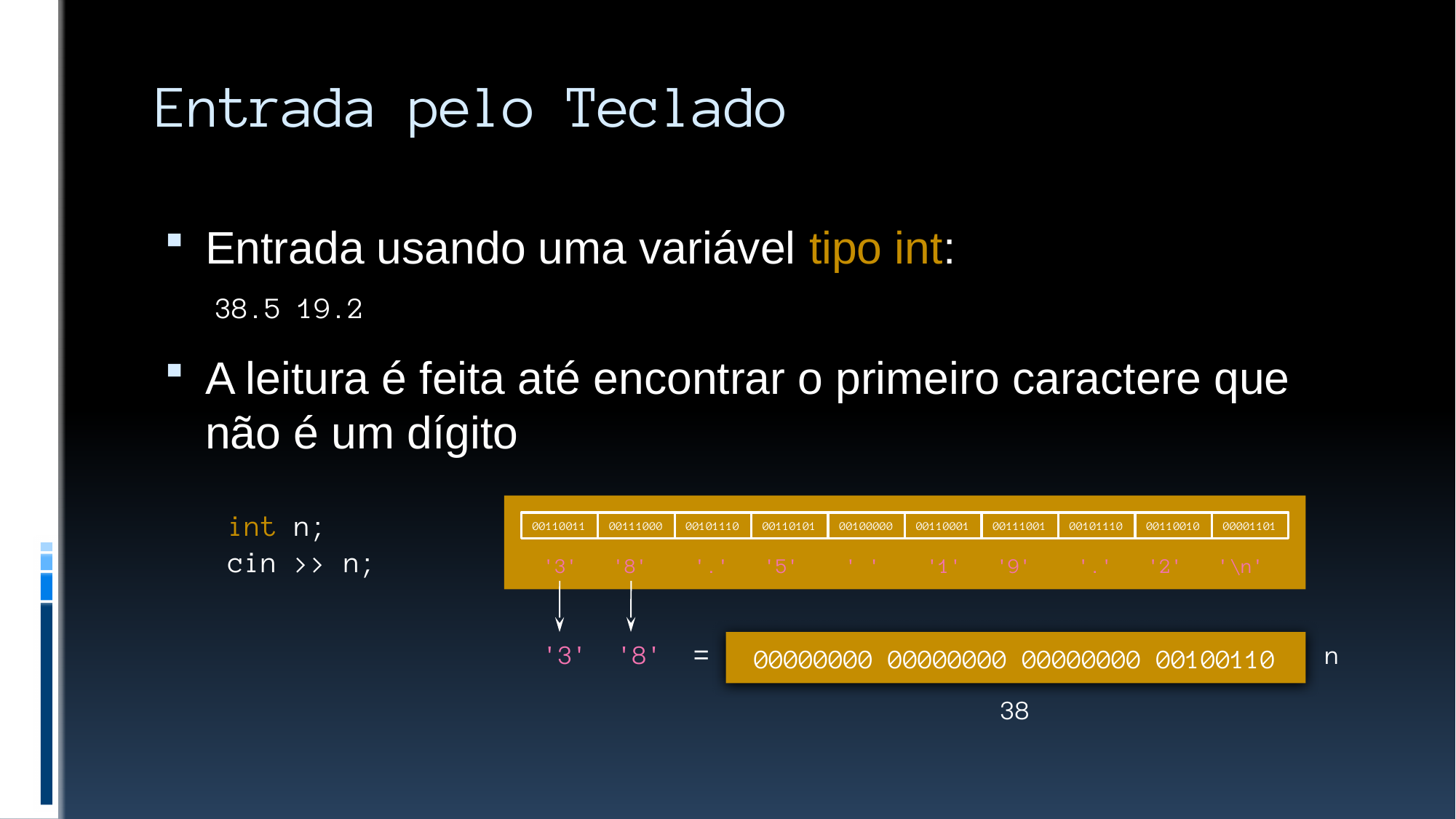

# Entrada pelo Teclado
Entrada usando uma variável tipo int:

A leitura é feita até encontrar o primeiro caractere que não é um dígito
38.5 19.2

00110011
00111000
00101110
00110101
00100000
00110001
00111001
00101110
00110010
00001101
 '3'   '8'    '.'   '5'    ' '    '1'   '9'    '.'   '2'   '\n'
'3'  '8'
=
00000000 00000000 00000000 00100110
n
38
int n;
cin >> n;